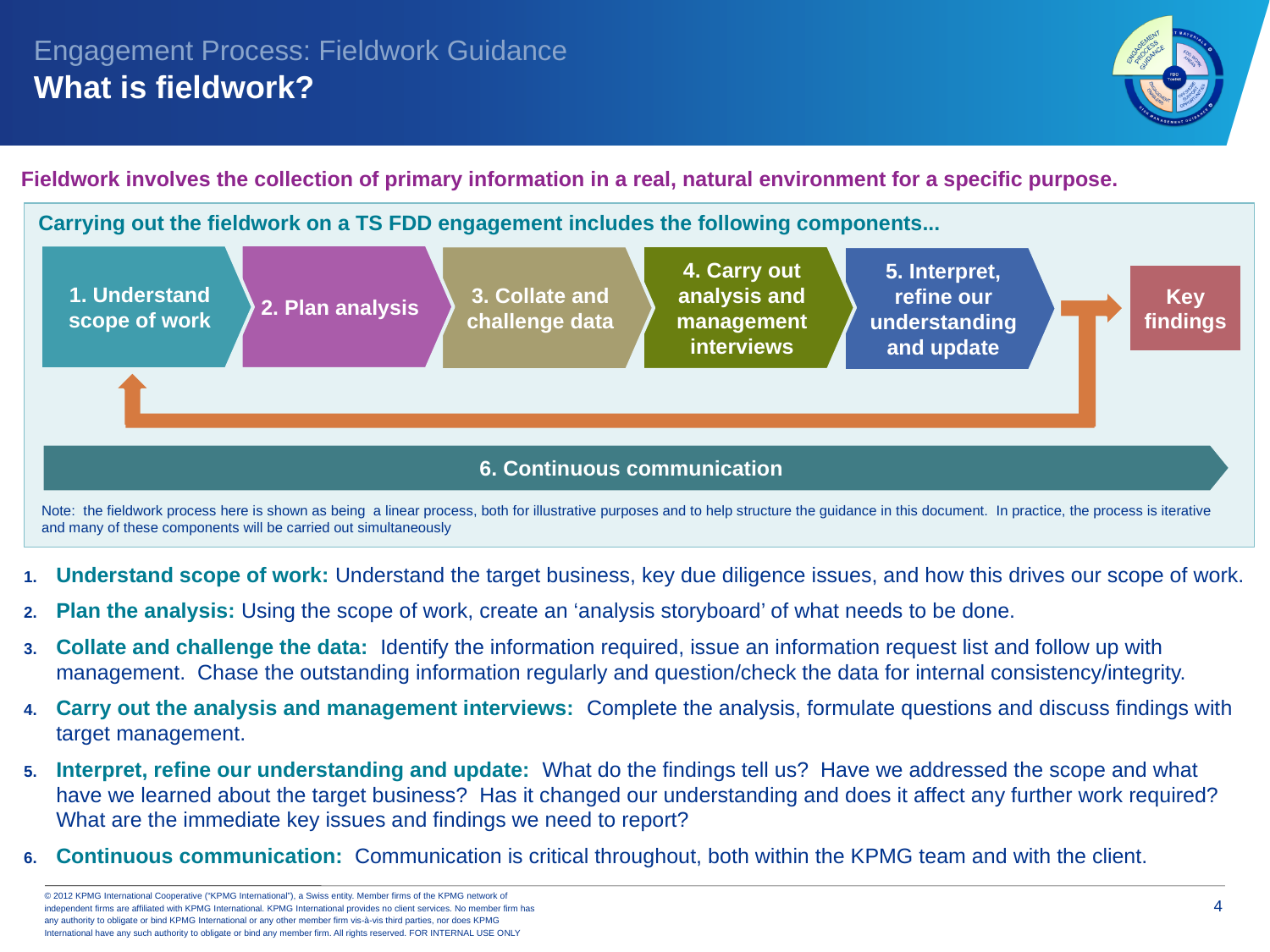

Engagement Process: Fieldwork Guidance
What is fieldwork?
Fieldwork involves the collection of primary information in a real, natural environment for a specific purpose.

Carrying out the fieldwork on a TS FDD engagement includes the following components...
2. Plan analysis
1. Understand scope of work
4. Carry out analysis and management interviews
3. Collate and challenge data
5. Interpret, refine our understanding and update
Key findings

6. Continuous communication
Note:  the fieldwork process here is shown as being  a linear process, both for illustrative purposes and to help structure the guidance in this document.  In practice, the process is iterative and many of these components will be carried out simultaneously
Understand scope of work: Understand the target business, key due diligence issues, and how this drives our scope of work.
Plan the analysis: Using the scope of work, create an ‘analysis storyboard’ of what needs to be done.
Collate and challenge the data:  Identify the information required, issue an information request list and follow up with management.  Chase the outstanding information regularly and question/check the data for internal consistency/integrity.
Carry out the analysis and management interviews:  Complete the analysis, formulate questions and discuss findings with target management.
Interpret, refine our understanding and update:  What do the findings tell us?  Have we addressed the scope and what have we learned about the target business?  Has it changed our understanding and does it affect any further work required?  What are the immediate key issues and findings we need to report?
Continuous communication:  Communication is critical throughout, both within the KPMG team and with the client.